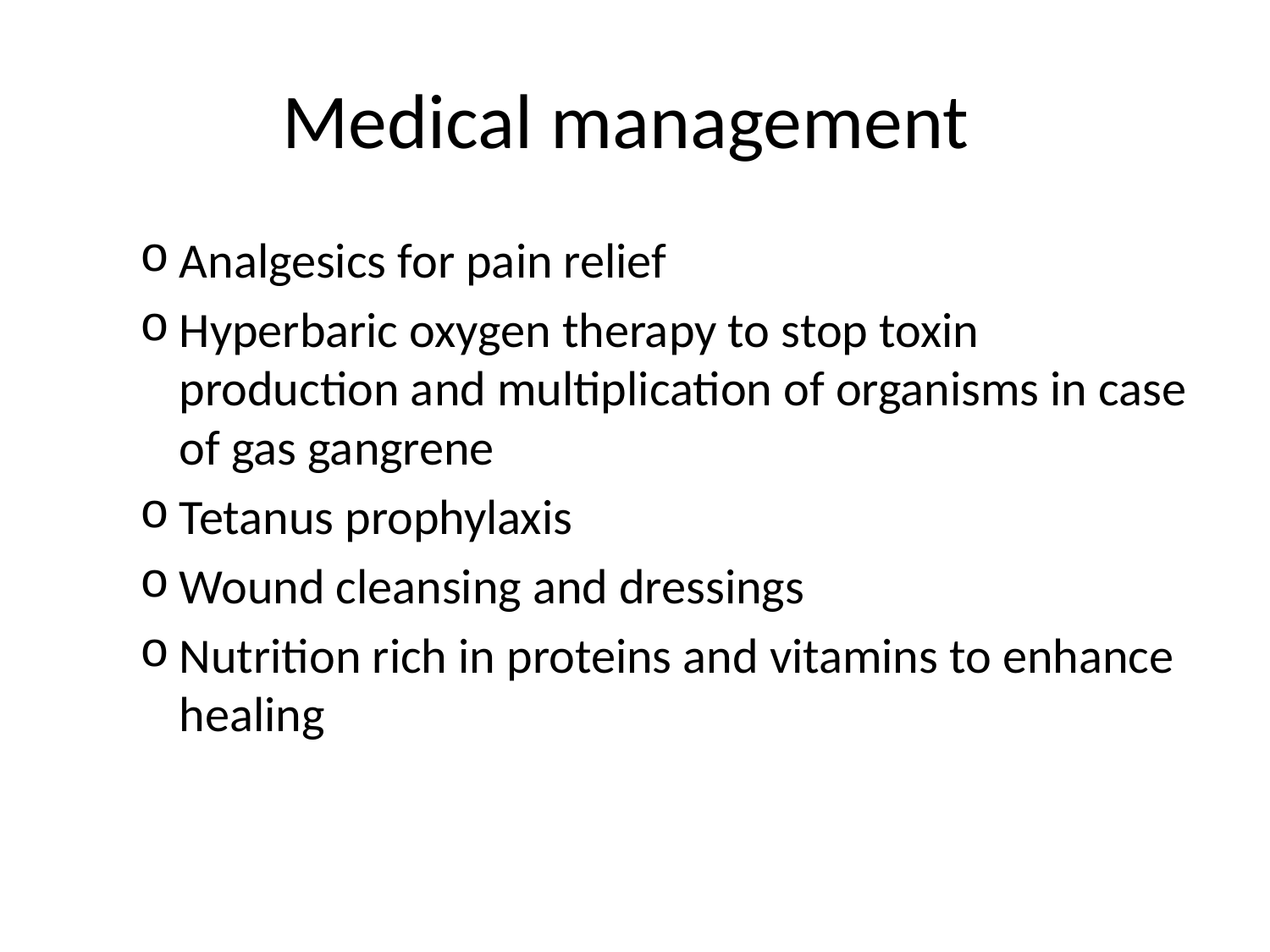

# Medical management
Analgesics for pain relief
Hyperbaric oxygen therapy to stop toxin production and multiplication of organisms in case of gas gangrene
Tetanus prophylaxis
Wound cleansing and dressings
Nutrition rich in proteins and vitamins to enhance healing